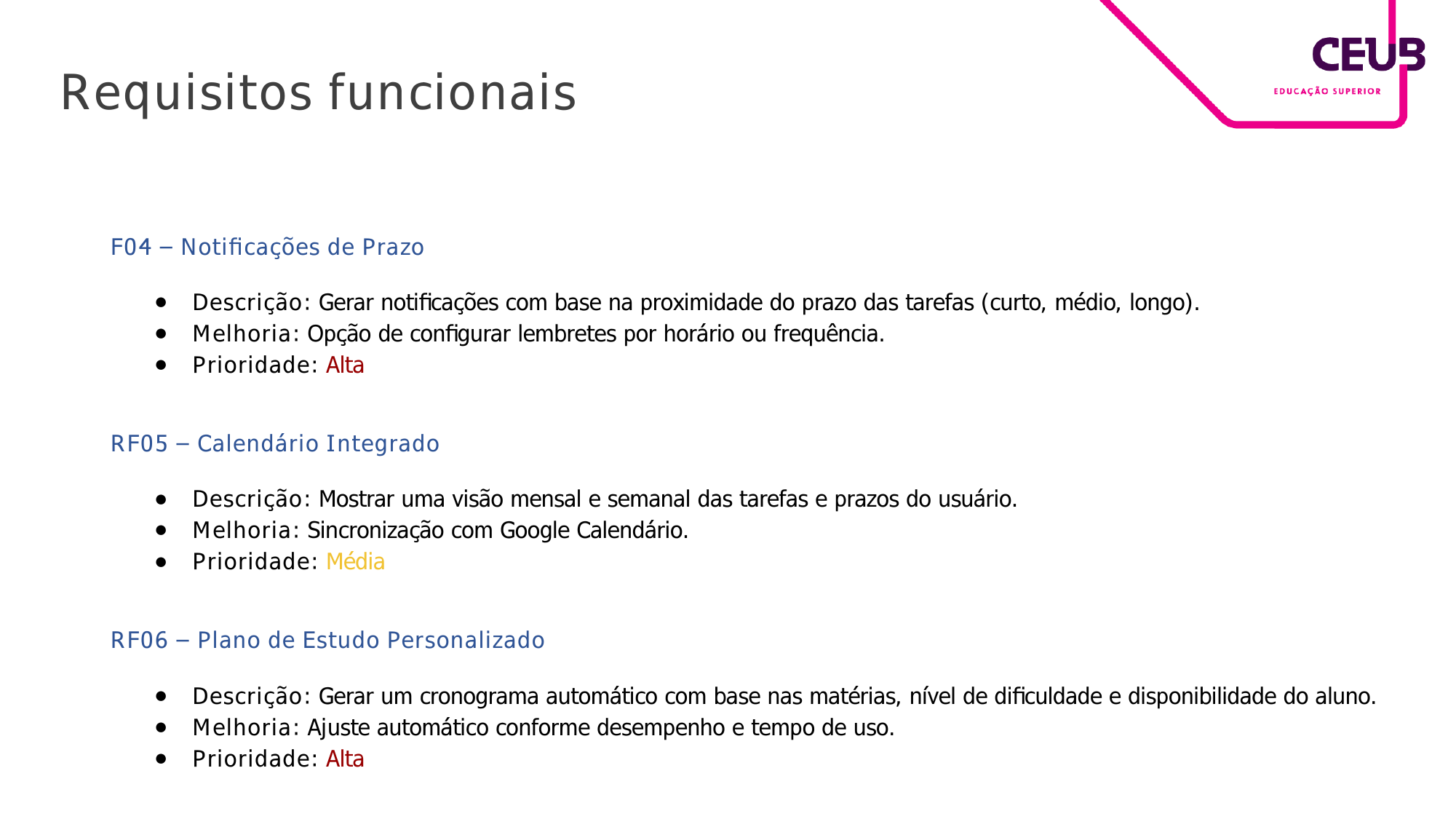

# Requisitos funcionais
F04 – Notificações de Prazo
Descrição: Gerar notificações com base na proximidade do prazo das tarefas (curto, médio, longo).
Melhoria: Opção de configurar lembretes por horário ou frequência.
Prioridade: Alta

RF05 – Calendário Integrado
Descrição: Mostrar uma visão mensal e semanal das tarefas e prazos do usuário.
Melhoria: Sincronização com Google Calendário.
Prioridade: Média

RF06 – Plano de Estudo Personalizado
Descrição: Gerar um cronograma automático com base nas matérias, nível de dificuldade e disponibilidade do aluno.
Melhoria: Ajuste automático conforme desempenho e tempo de uso.
Prioridade: Alta